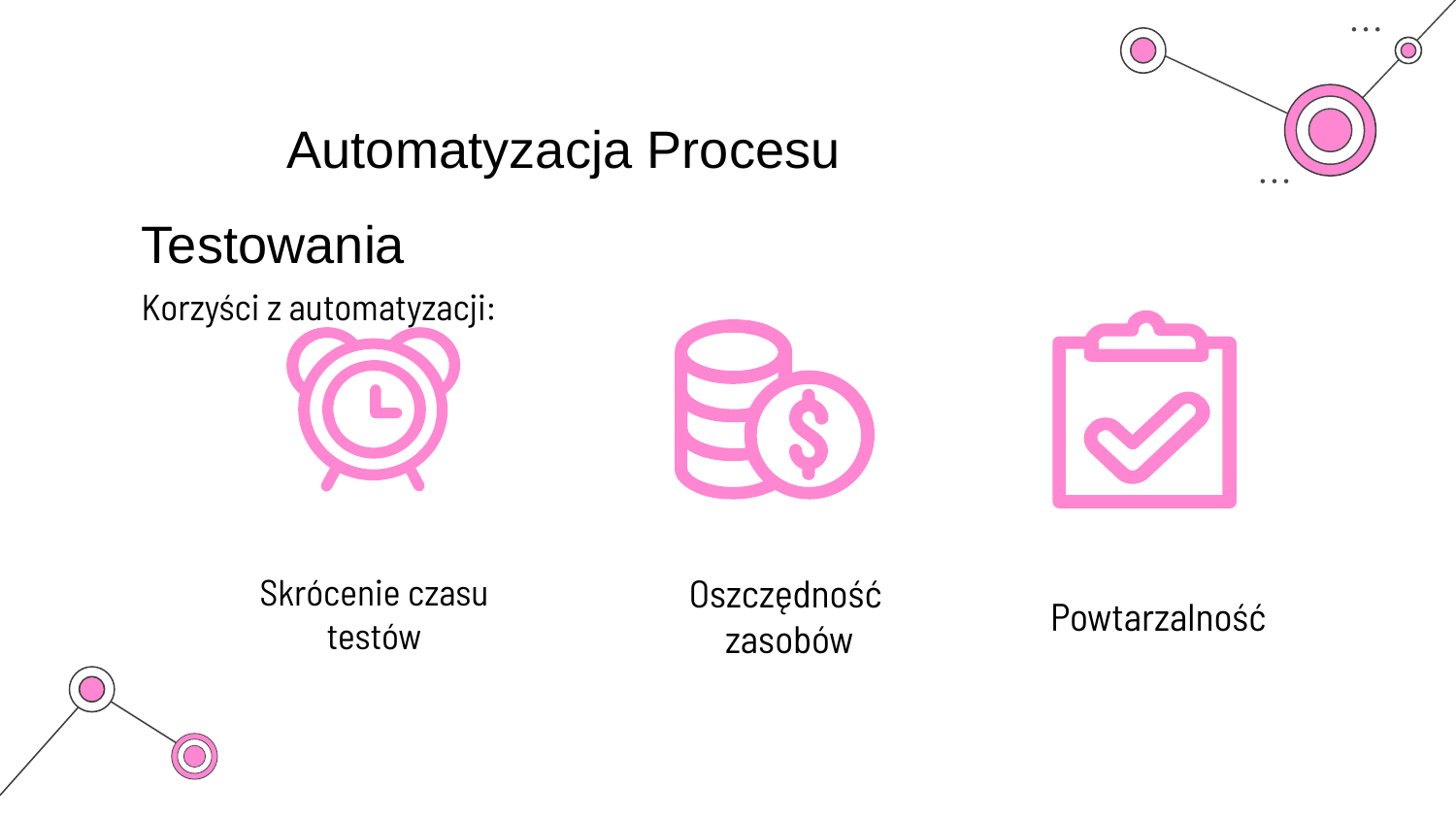

# Automatyzacja Procesu Testowania
Korzyści z automatyzacji:

Skrócenie czasu
testów
Oszczędność
 zasobów
Powtarzalność